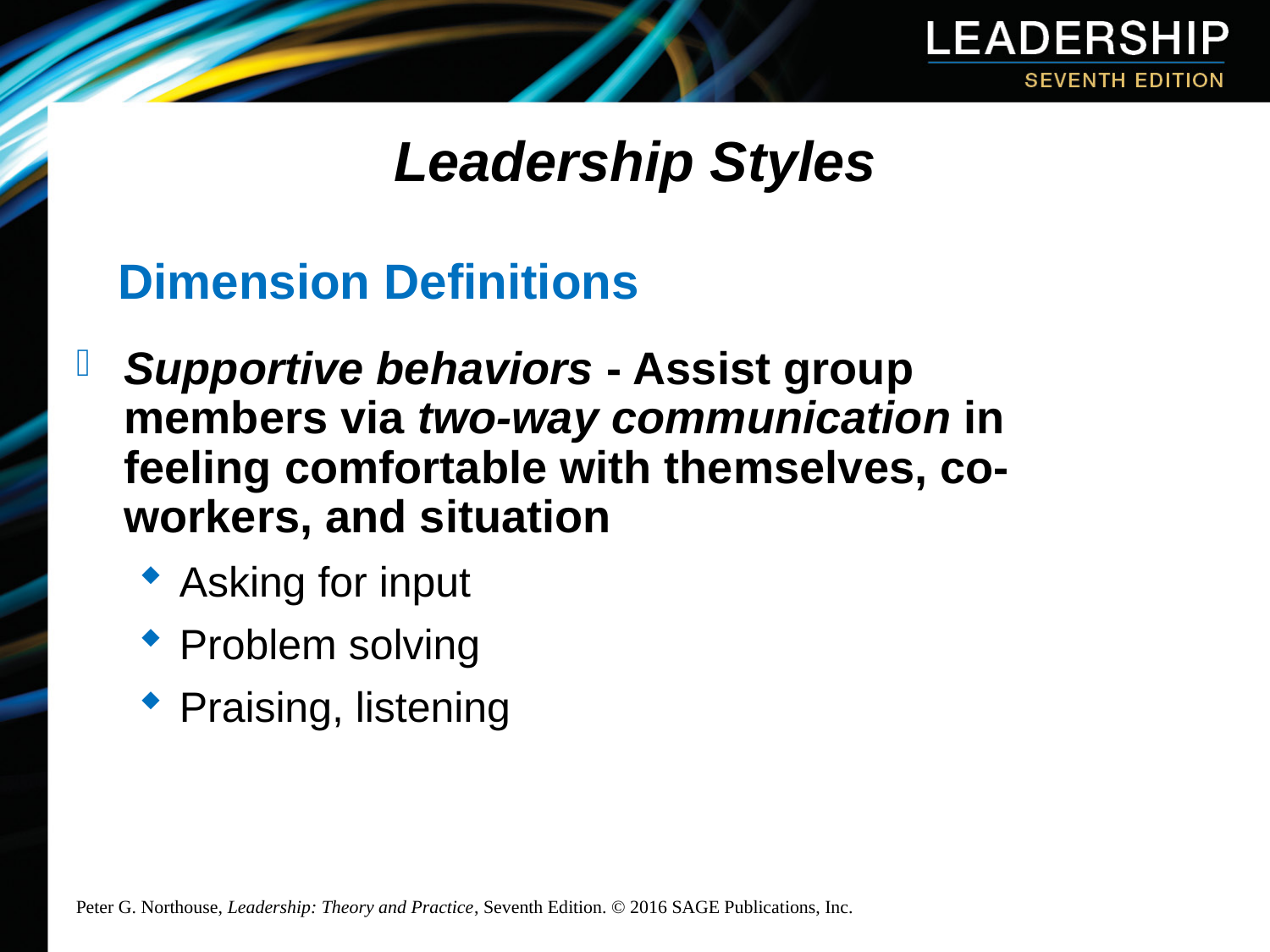

Leadership Styles
Dimension Definitions
Supportive behaviors - Assist group members via two-way communication in feeling comfortable with themselves, co-workers, and situation
Asking for input
Problem solving
Praising, listening
Peter G. Northouse, Leadership: Theory and Practice, Seventh Edition. © 2016 SAGE Publications, Inc.